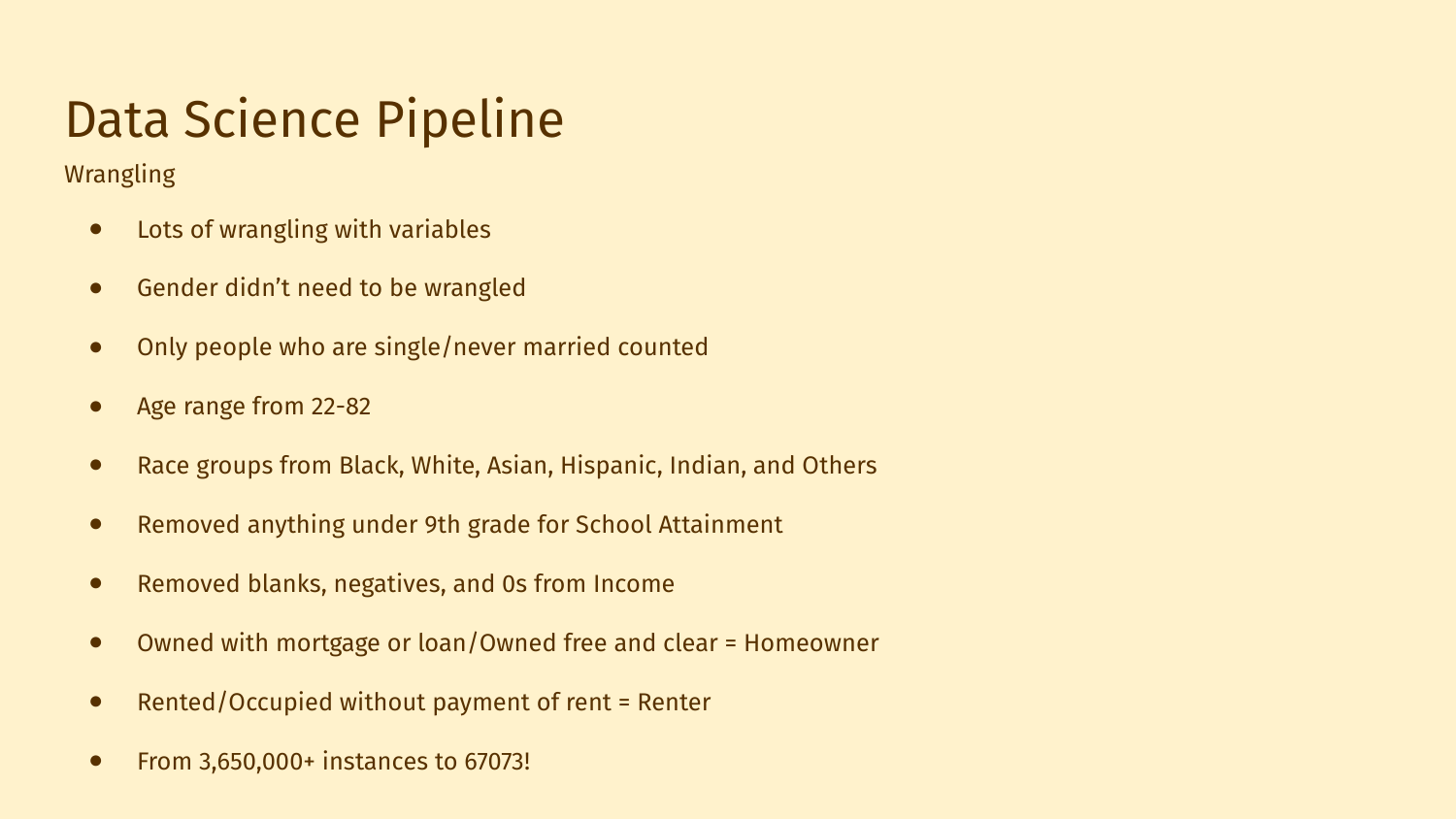

# Data Science Pipeline
Wrangling
Lots of wrangling with variables

Gender didn’t need to be wrangled

Only people who are single/never married counted

Age range from 22-82

Race groups from Black, White, Asian, Hispanic, Indian, and Others

Removed anything under 9th grade for School Attainment

Removed blanks, negatives, and 0s from Income

Owned with mortgage or loan/Owned free and clear = Homeowner

Rented/Occupied without payment of rent = Renter

From 3,650,000+ instances to 67073!